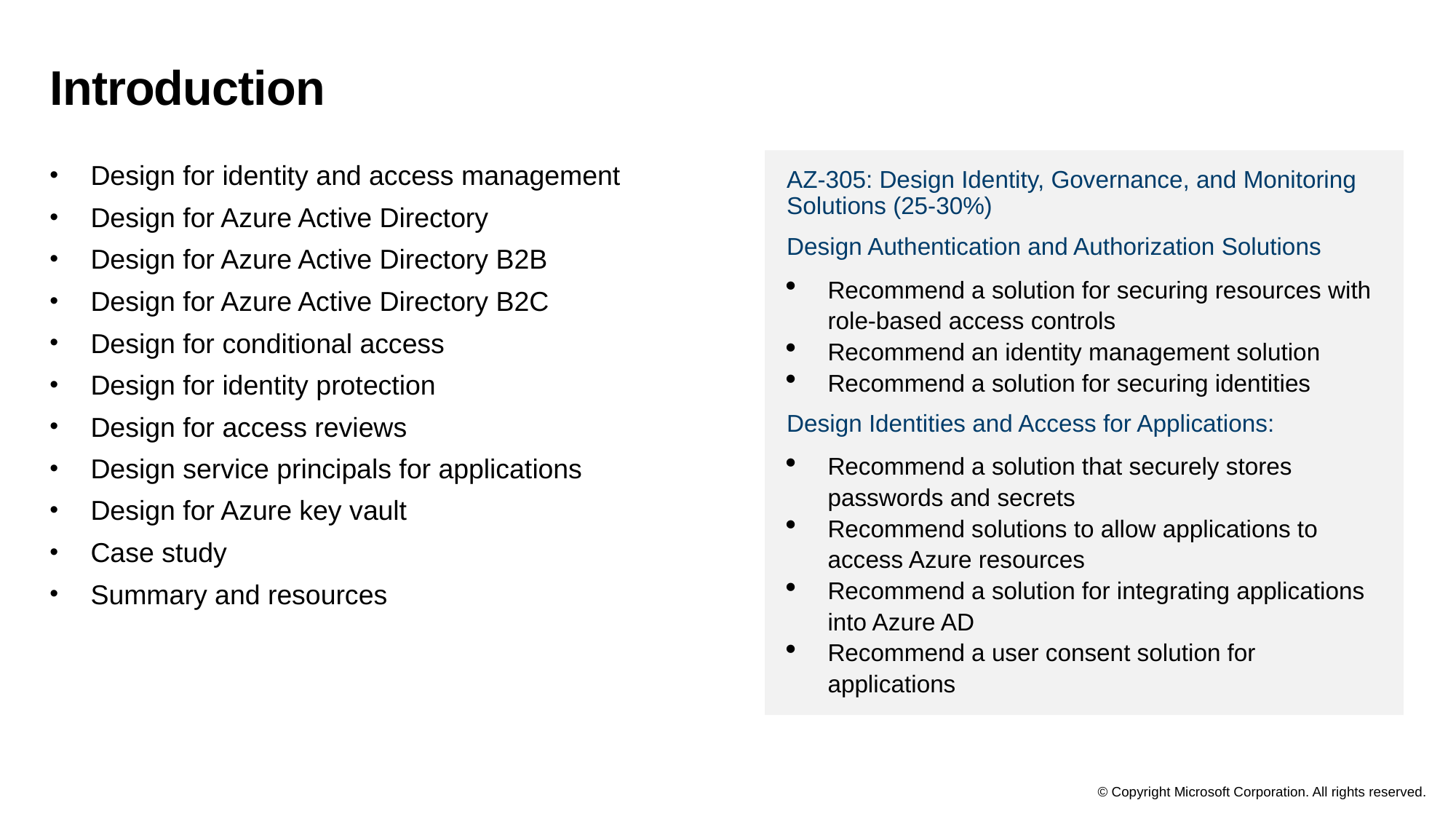

# Introduction
AZ-305: Design Identity, Governance, and Monitoring Solutions (25-30%)
Design Authentication and Authorization Solutions
Recommend a solution for securing resources with role-based access controls
Recommend an identity management solution
Recommend a solution for securing identities
Design Identities and Access for Applications:
Recommend a solution that securely stores passwords and secrets
Recommend solutions to allow applications to access Azure resources
Recommend a solution for integrating applications into Azure AD
Recommend a user consent solution for applications
Design for identity and access management
Design for Azure Active Directory
Design for Azure Active Directory B2B
Design for Azure Active Directory B2C
Design for conditional access
Design for identity protection
Design for access reviews
Design service principals for applications
Design for Azure key vault
Case study
Summary and resources